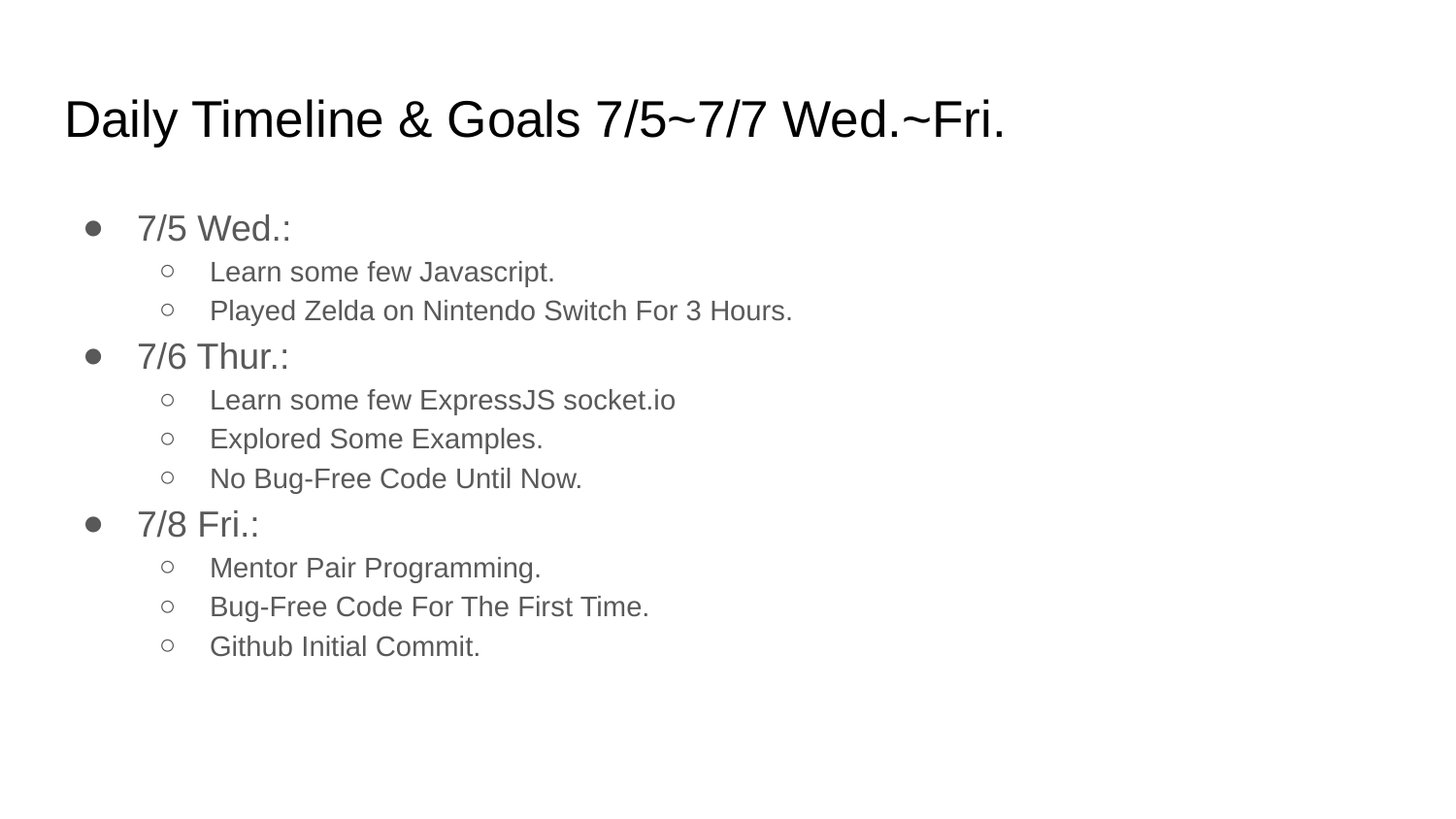

# Daily Timeline & Goals 7/5~7/7 Wed.~Fri.
7/5 Wed.:
Learn some few Javascript.
Played Zelda on Nintendo Switch For 3 Hours.
7/6 Thur.:
Learn some few ExpressJS socket.io
Explored Some Examples.
No Bug-Free Code Until Now.
7/8 Fri.:
Mentor Pair Programming.
Bug-Free Code For The First Time.
Github Initial Commit.